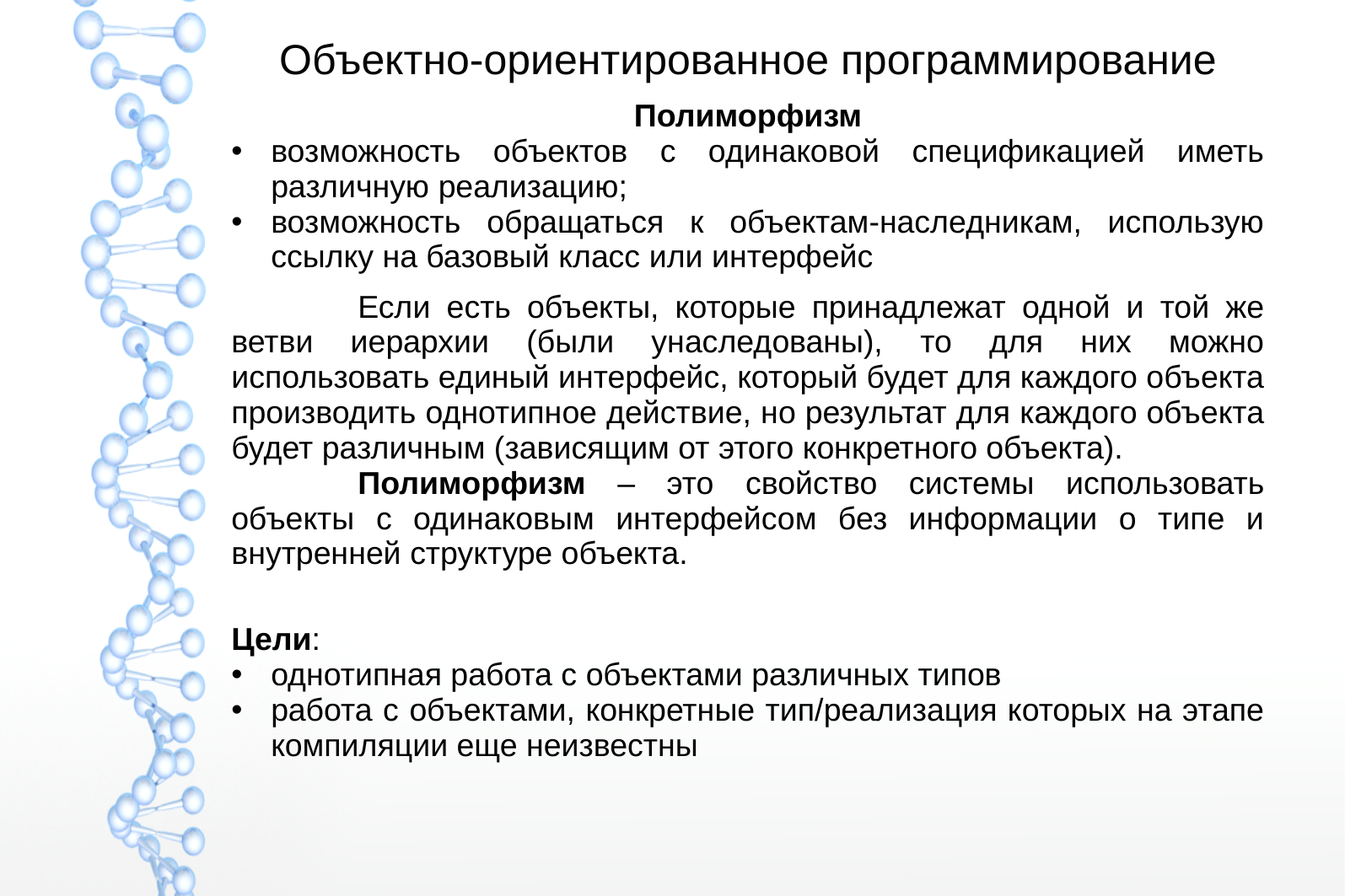

# Объектно-ориентированное программирование
Полиморфизм
возможность объектов с одинаковой спецификацией иметь различную реализацию;
возможность обращаться к объектам-наследникам, использую ссылку на базовый класс или интерфейс
	Если есть объекты, которые принадлежат одной и той же ветви иерархии (были унаследованы), то для них можно использовать единый интерфейс, который будет для каждого объекта производить однотипное действие, но результат для каждого объекта будет различным (зависящим от этого конкретного объекта).
	Полиморфизм – это свойство системы использовать объекты с одинаковым интерфейсом без информации о типе и внутренней структуре объекта.

Цели:
однотипная работа с объектами различных типов
работа с объектами, конкретные тип/реализация которых на этапе компиляции еще неизвестны